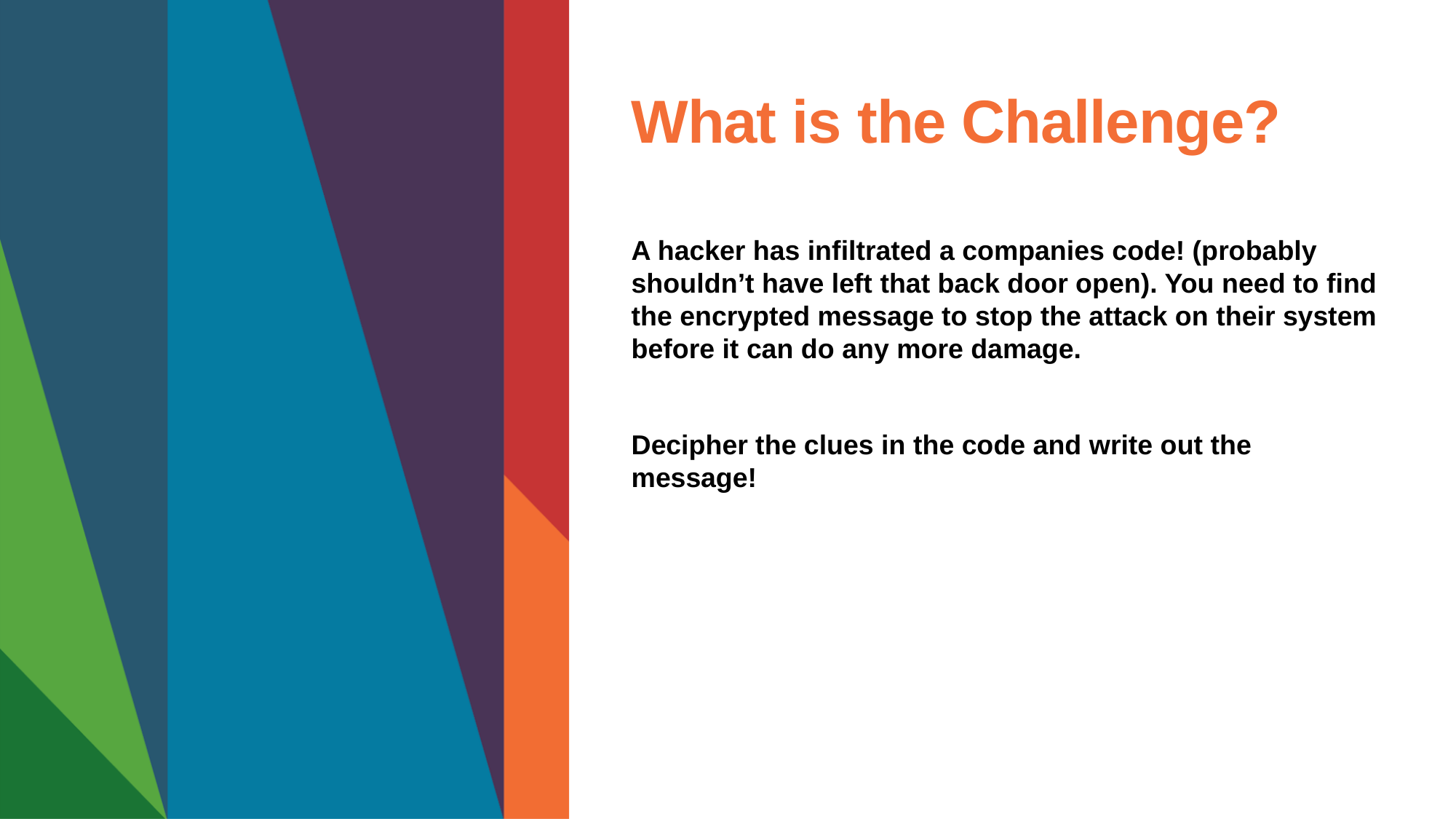

# What is the Challenge?
A hacker has infiltrated a companies code! (probably shouldn’t have left that back door open). You need to find the encrypted message to stop the attack on their system before it can do any more damage.

Decipher the clues in the code and write out the message!